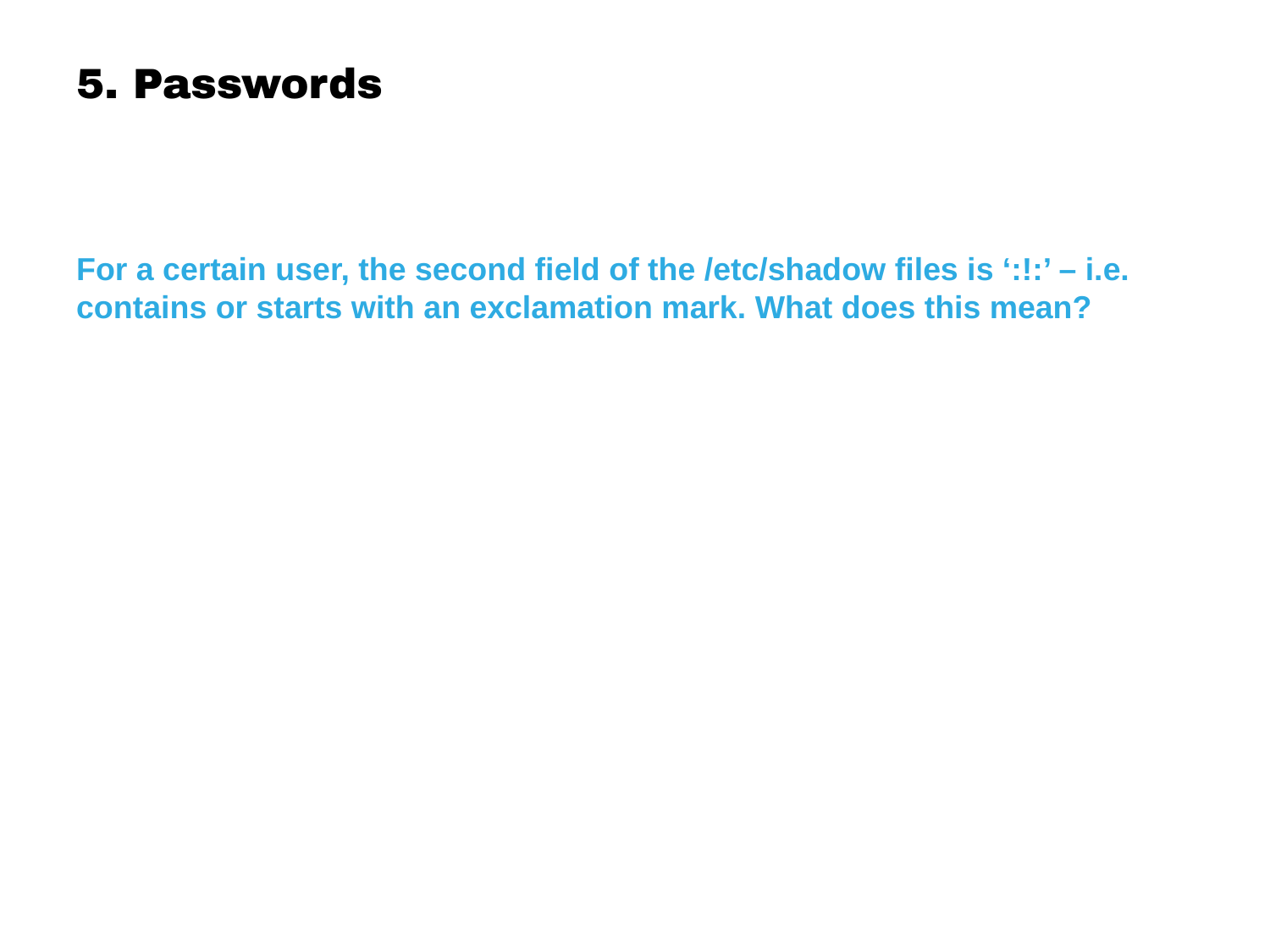

# 5. Passwords
For a certain user, the second field of the /etc/shadow files is ‘:!:’ – i.e. contains or starts with an exclamation mark. What does this mean?